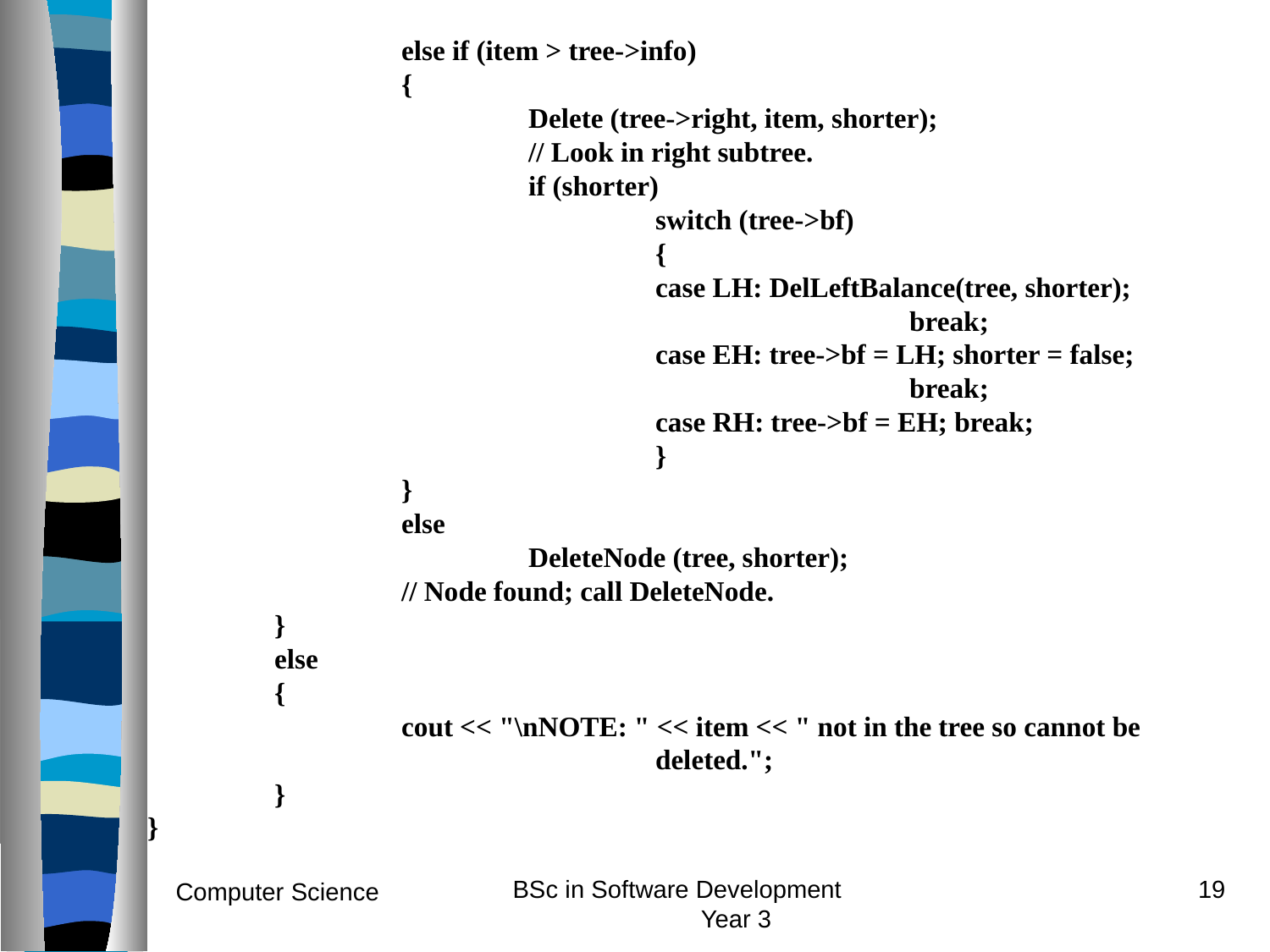

else if (item > tree->info)
		{
			Delete (tree->right, item, shorter);
			// Look in right subtree.
			if (shorter)
				switch (tree->bf)
				{
				case LH: DelLeftBalance(tree, shorter);
						break;
				case EH: tree->bf = LH; shorter = false; 							break;
				case RH: tree->bf = EH; break;
				}
		}
		else
			DeleteNode (tree, shorter);
		// Node found; call DeleteNode.
	}
	else
	{
		cout << "\nNOTE: " << item << " not in the tree so cannot be 					deleted.";
	}
}
BSc in Software Development                  Year 3
19
Computer Science